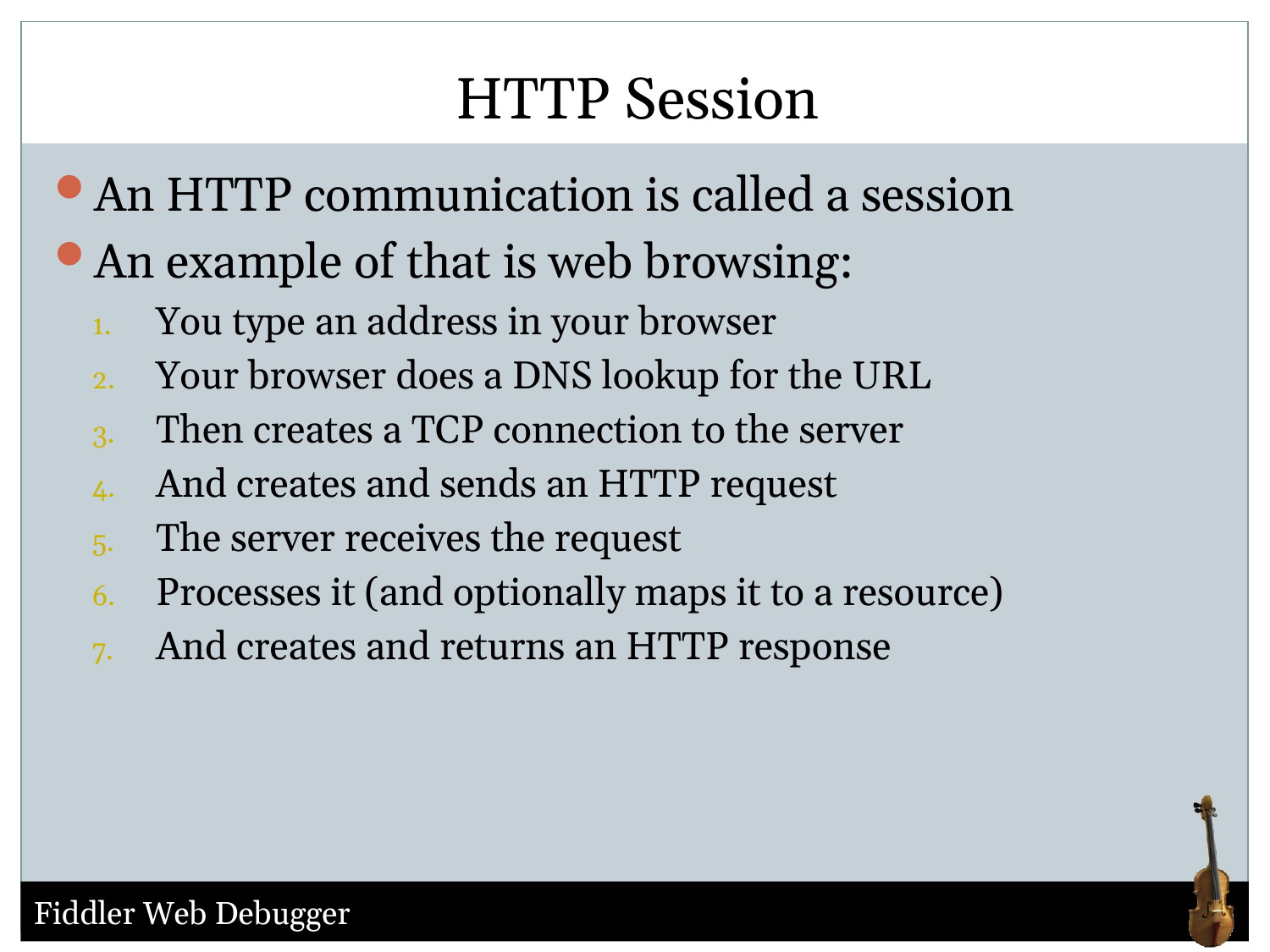

# HTTP Session
An HTTP communication is called a session
An example of that is web browsing:
You type an address in your browser
Your browser does a DNS lookup for the URL
Then creates a TCP connection to the server
And creates and sends an HTTP request
The server receives the request
Processes it (and optionally maps it to a resource)
And creates and returns an HTTP response